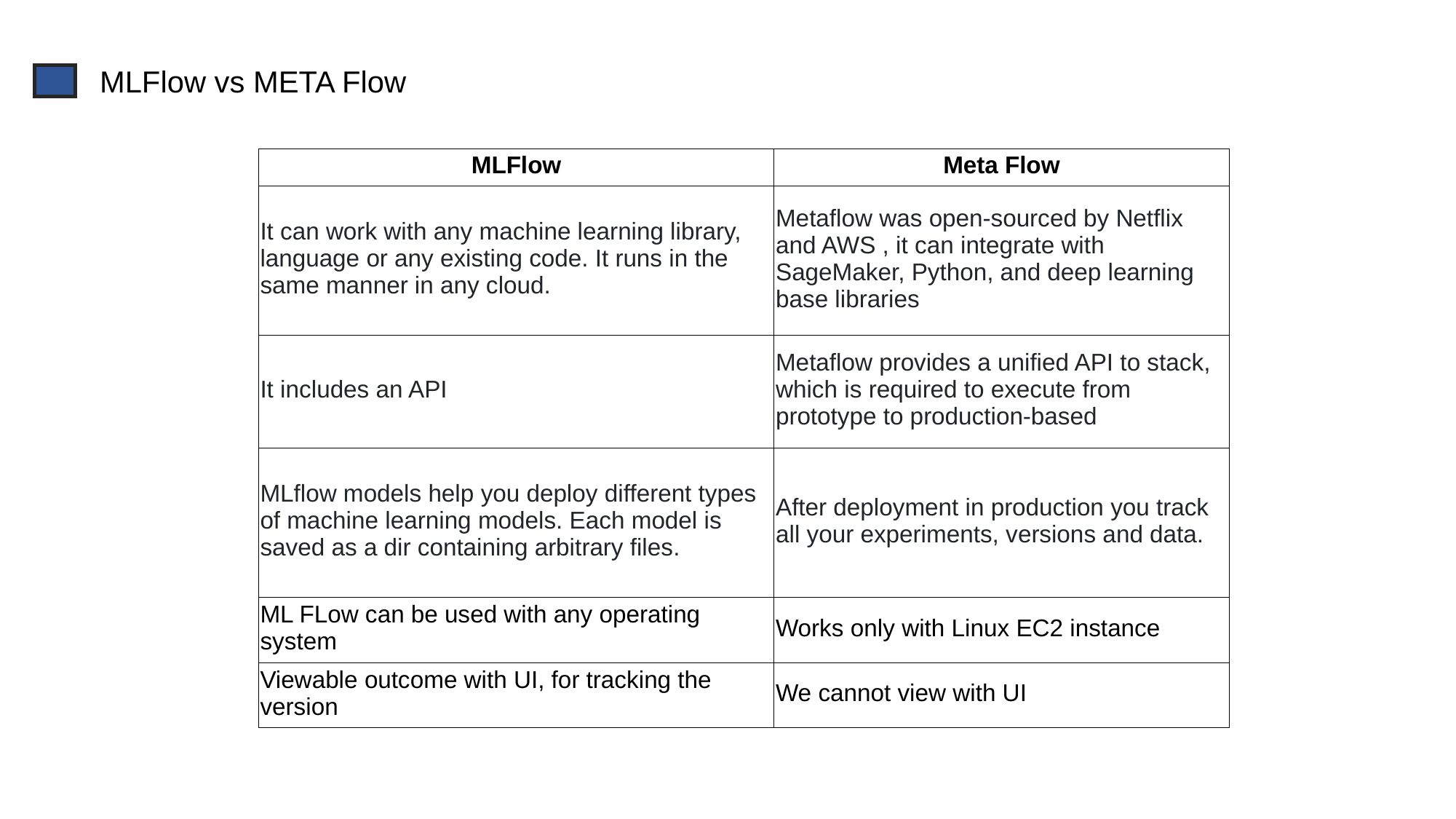

MLFlow vs META Flow

| MLFlow | Meta Flow |
| --- | --- |
| It can work with any machine learning library, language or any existing code. It runs in the same manner in any cloud. | Metaflow was open-sourced by Netflix and AWS , it can integrate with SageMaker, Python, and deep learning base libraries |
| It includes an API | Metaflow provides a unified API to stack, which is required to execute from prototype to production-based |
| MLflow models help you deploy different types of machine learning models. Each model is saved as a dir containing arbitrary files. | After deployment in production you track all your experiments, versions and data. |
| ML FLow can be used with any operating system | Works only with Linux EC2 instance |
| Viewable outcome with UI, for tracking the version | We cannot view with UI |